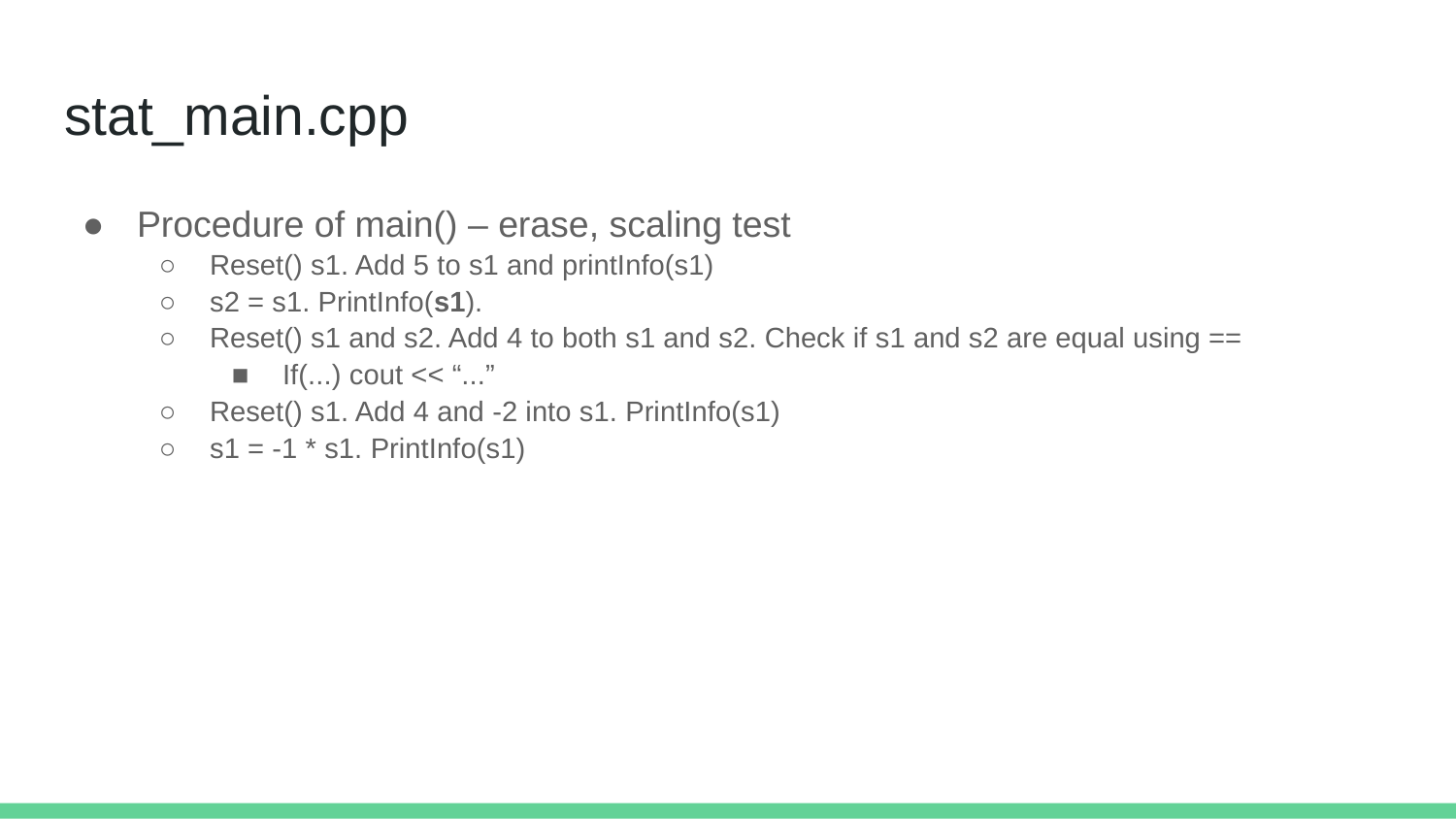

# stat_main.cpp
Procedure of main() – erase, scaling test
Reset() s1. Add 5 to s1 and printInfo(s1)
s2 = s1. PrintInfo(s1).
Reset() s1 and s2. Add 4 to both s1 and s2. Check if s1 and s2 are equal using ==
If(...) cout << “...”
Reset() s1. Add 4 and -2 into s1. PrintInfo(s1)
s1 = -1 * s1. PrintInfo(s1)